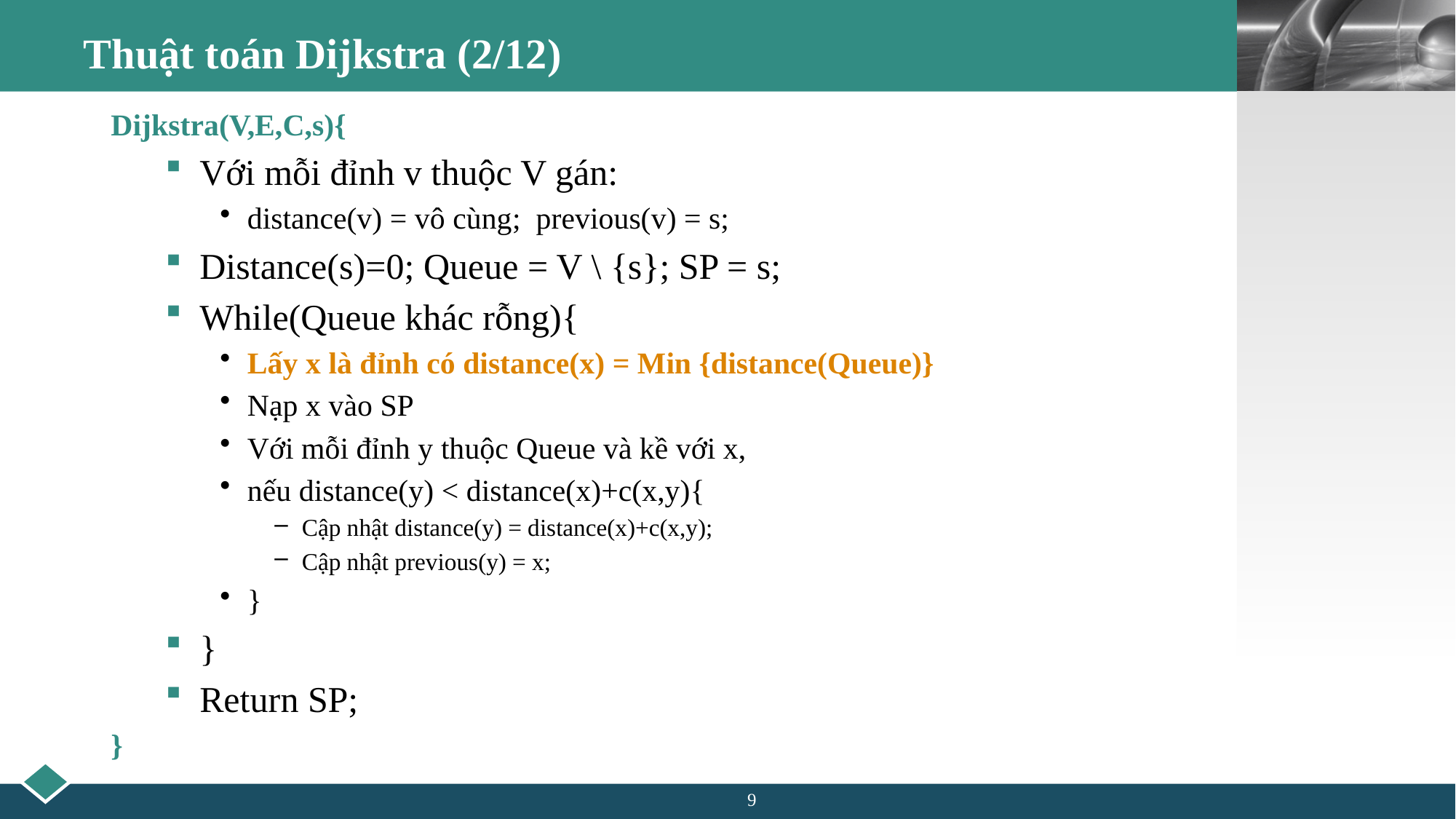

# Thuật toán Dijkstra (2/12)
Dijkstra(V,E,C,s){
Với mỗi đỉnh v thuộc V gán:
distance(v) = vô cùng;  previous(v) = s;
Distance(s)=0; Queue = V \ {s}; SP = s;
While(Queue khác rỗng){
Lấy x là đỉnh có distance(x) = Min {distance(Queue)}
Nạp x vào SP
Với mỗi đỉnh y thuộc Queue và kề với x,
nếu distance(y) < distance(x)+c(x,y){
Cập nhật distance(y) = distance(x)+c(x,y);
Cập nhật previous(y) = x;
}
}
Return SP;
}
9